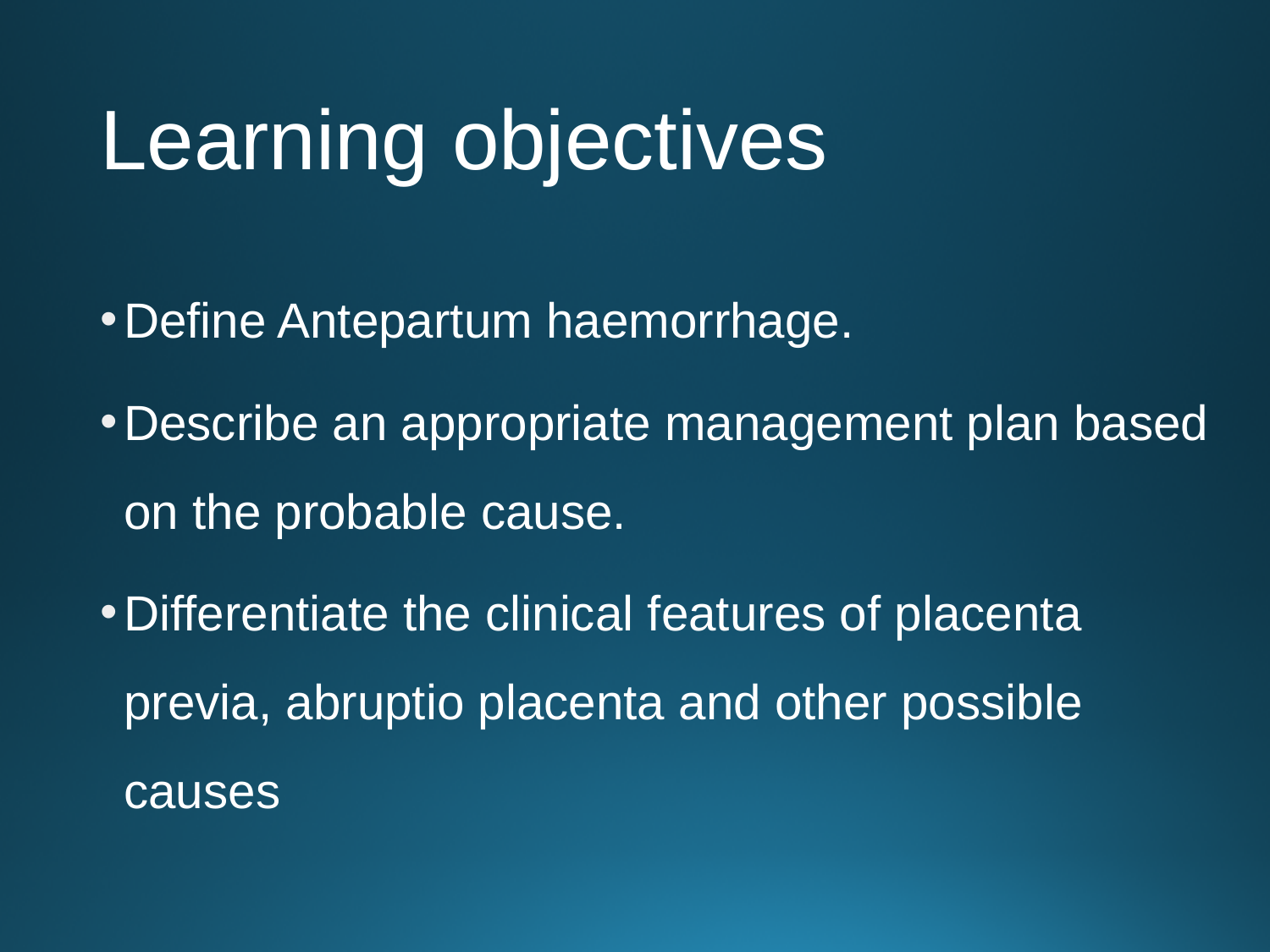

# Learning objectives
Define Antepartum haemorrhage.
Describe an appropriate management plan based on the probable cause.
Differentiate the clinical features of placenta previa, abruptio placenta and other possible causes